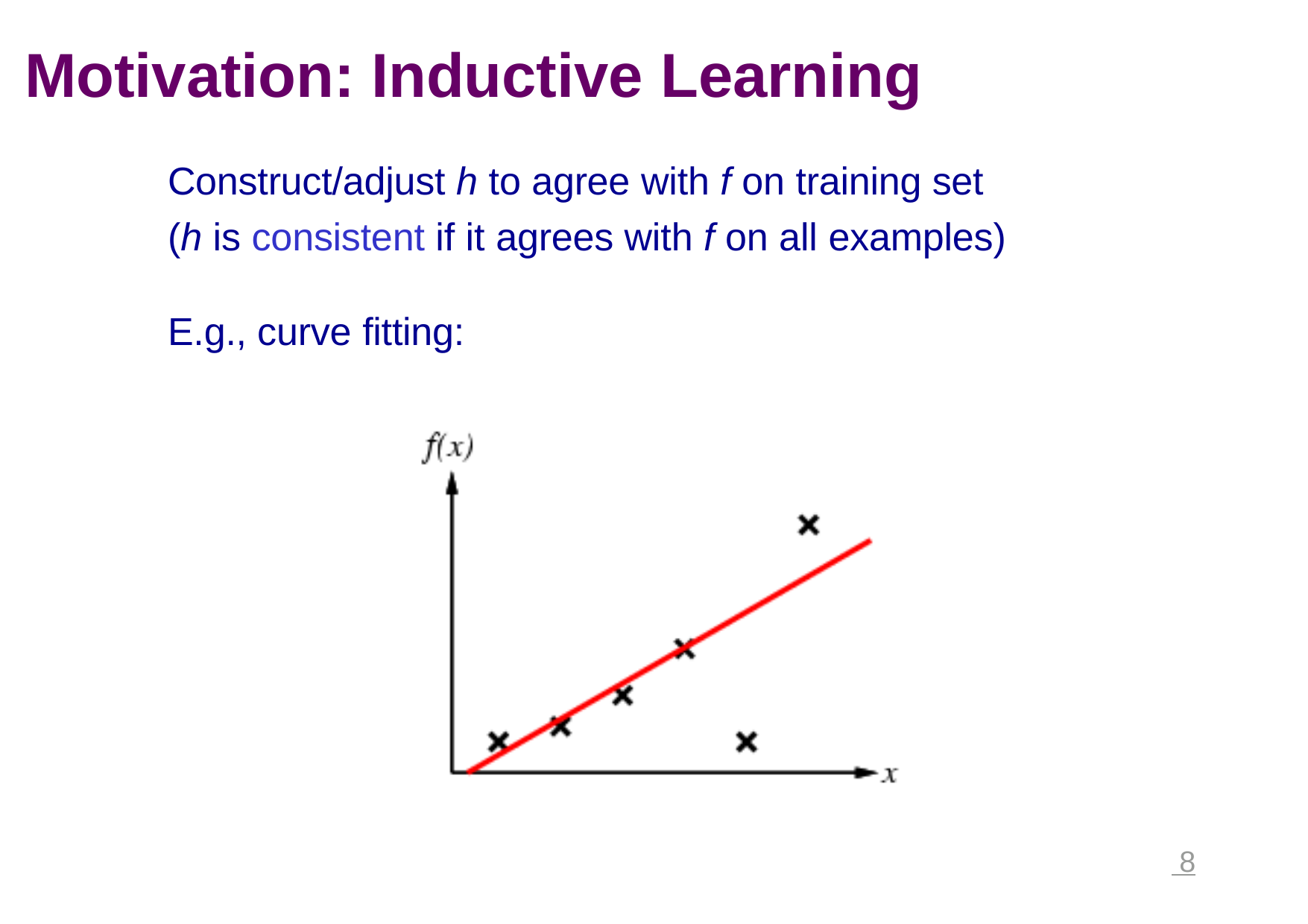

# Motivation: Inductive Learning

Construct/adjust h to agree with f on training set  (h is consistent if it agrees with f on all examples)

E.g., curve fitting:

 8